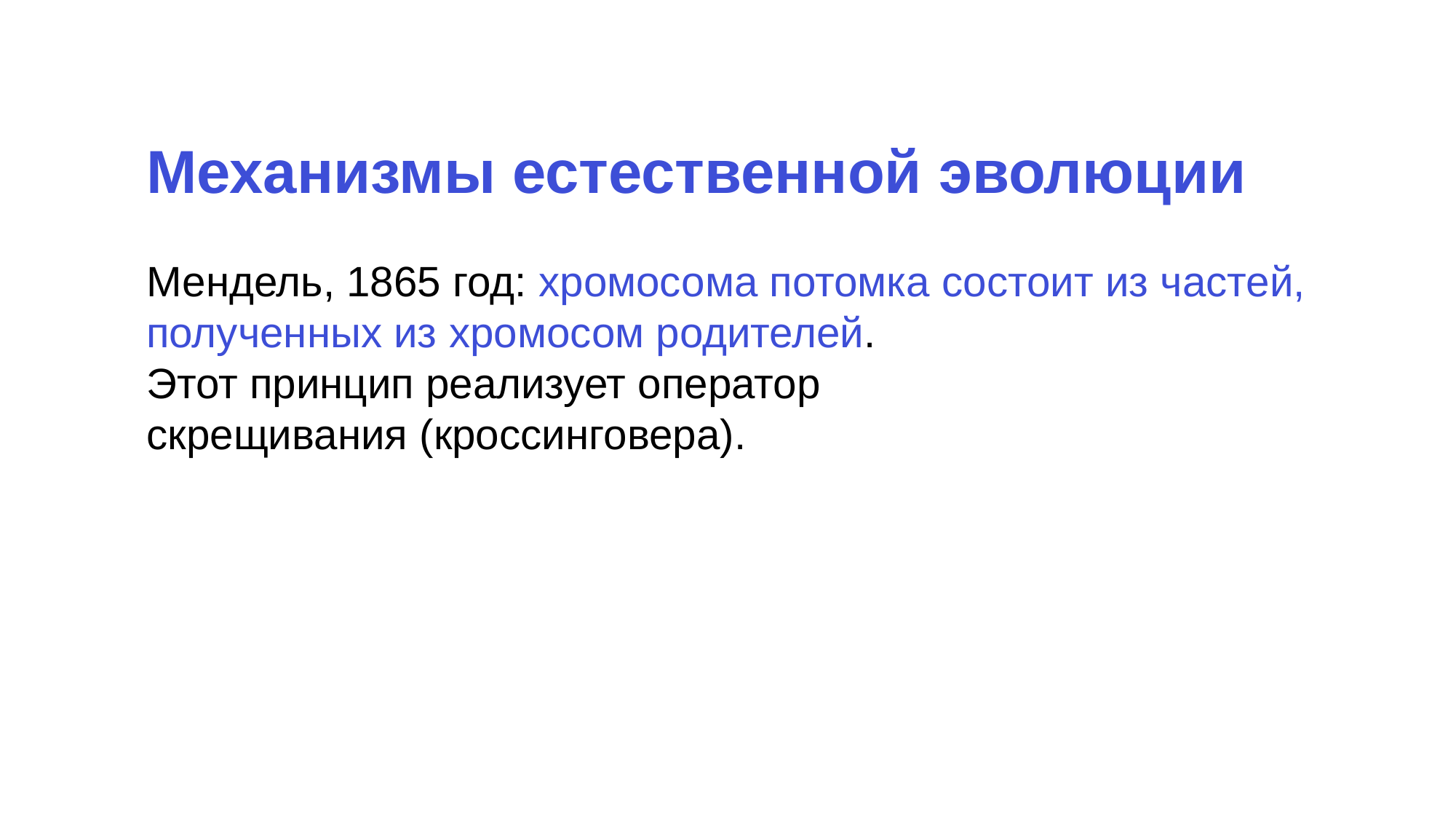

Механизмы естественной эволюции
Мендель, 1865 год: хромосома потомка состоит из частей, полученных из хромосом родителей.
Этот принцип реализует оператор
скрещивания (кроссинговера).